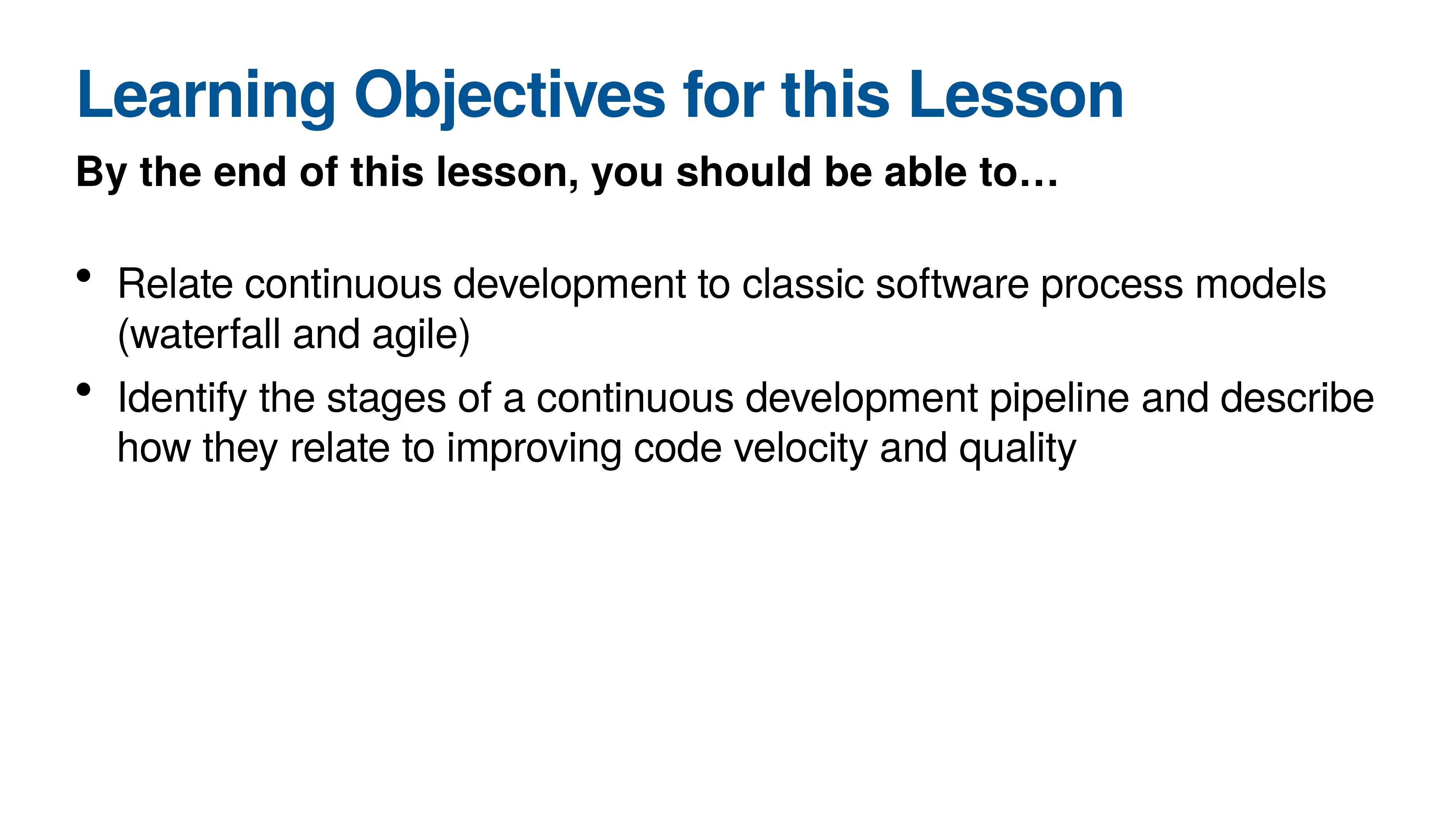

# Learning Objectives for this Lesson
By the end of this lesson, you should be able to…
Relate continuous development to classic software process models (waterfall and agile)
Identify the stages of a continuous development pipeline and describe how they relate to improving code velocity and quality